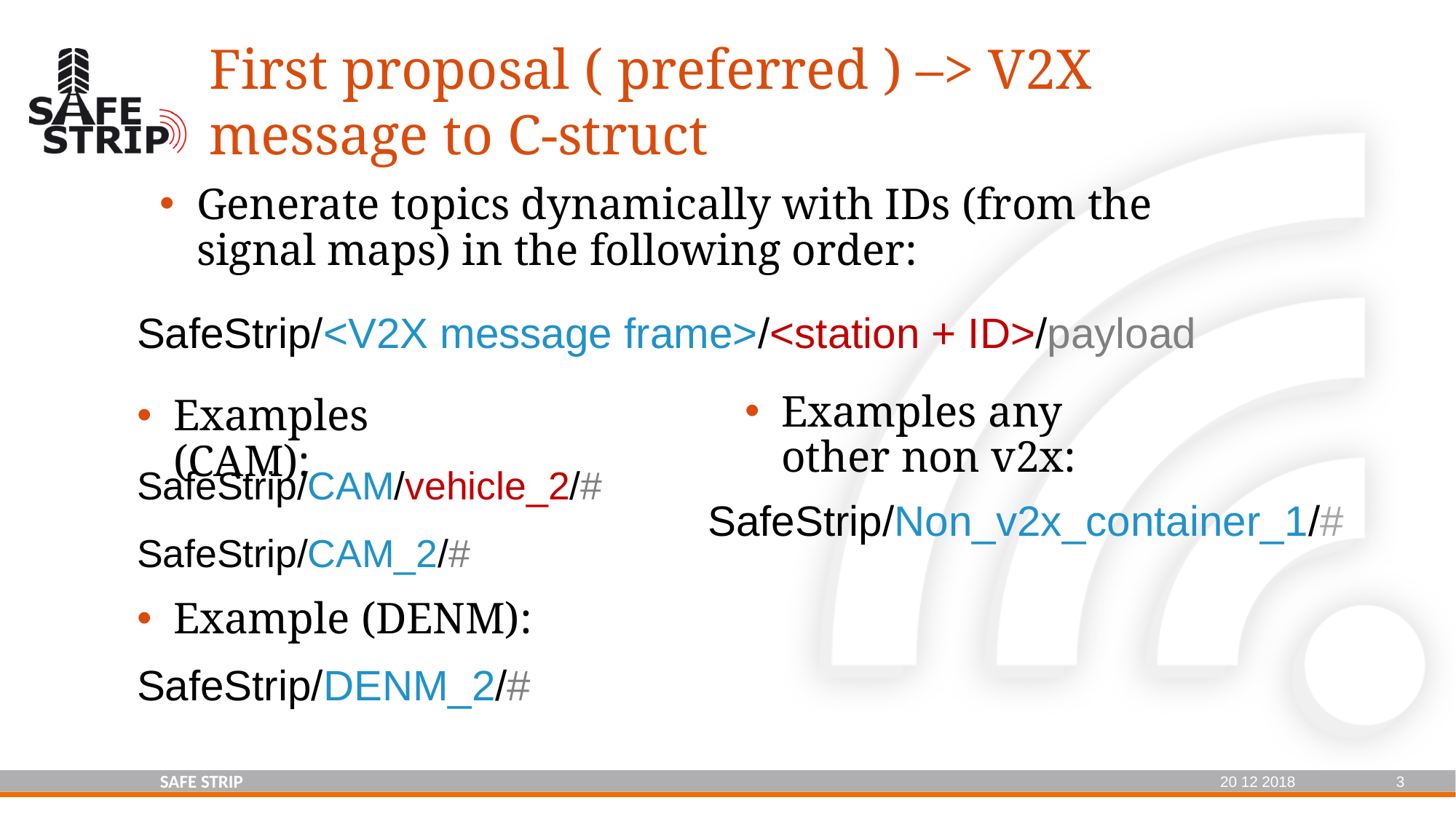

# First proposal ( preferred ) –> V2X message to C-struct
Generate topics dynamically with IDs (from the signal maps) in the following order:
SafeStrip/<V2X message frame>/<station + ID>/payload
Examples any other non v2x:
Examples (CAM):
SafeStrip/CAM/vehicle_2/#
SafeStrip/CAM_2/#

SafeStrip/Non_v2x_container_1/#
Example (DENM):
SafeStrip/DENM_2/#
20 12 2018
SAFE STRIP
3